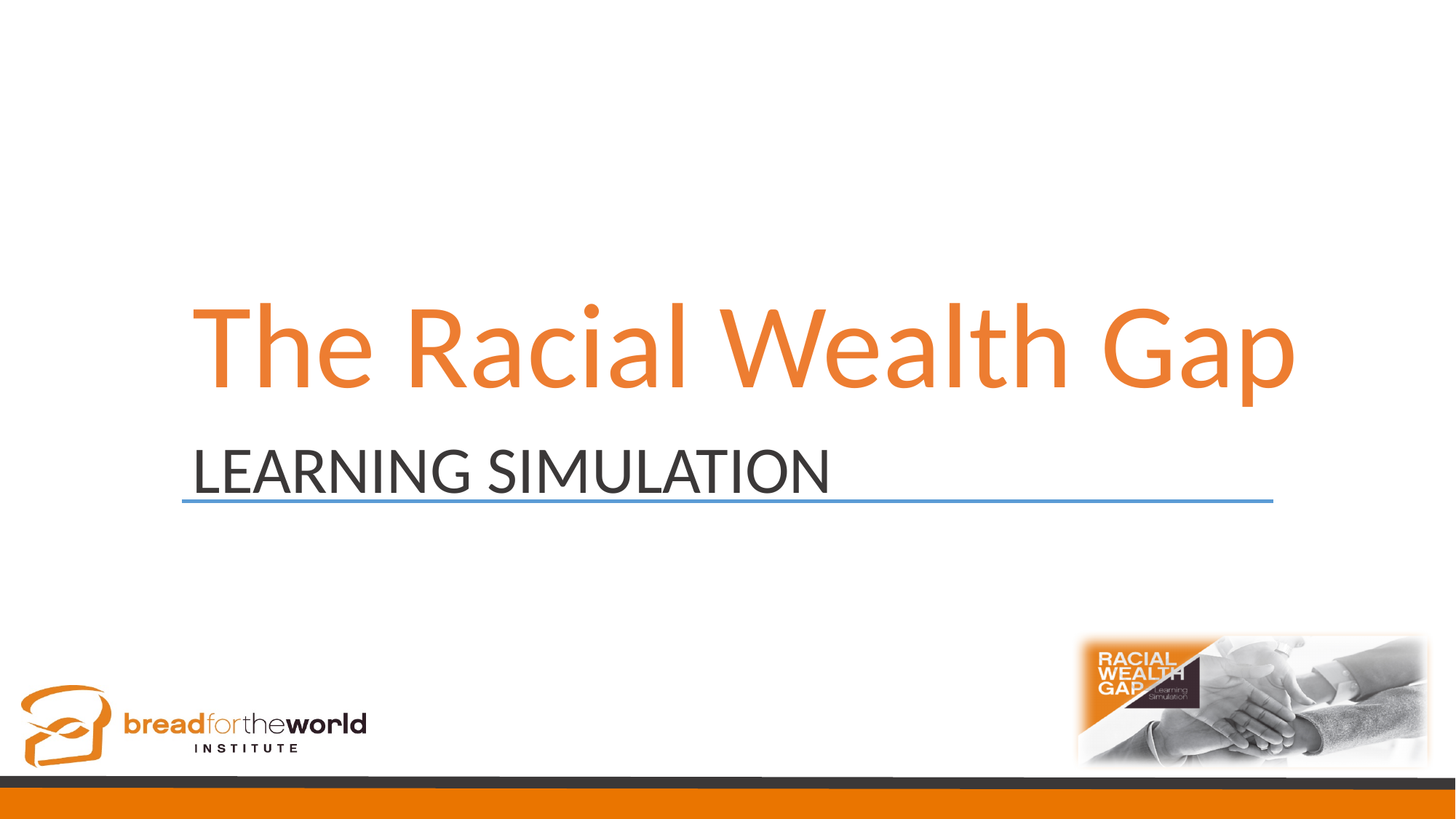

# The Racial Wealth Gap
LEARNING SIMULATION